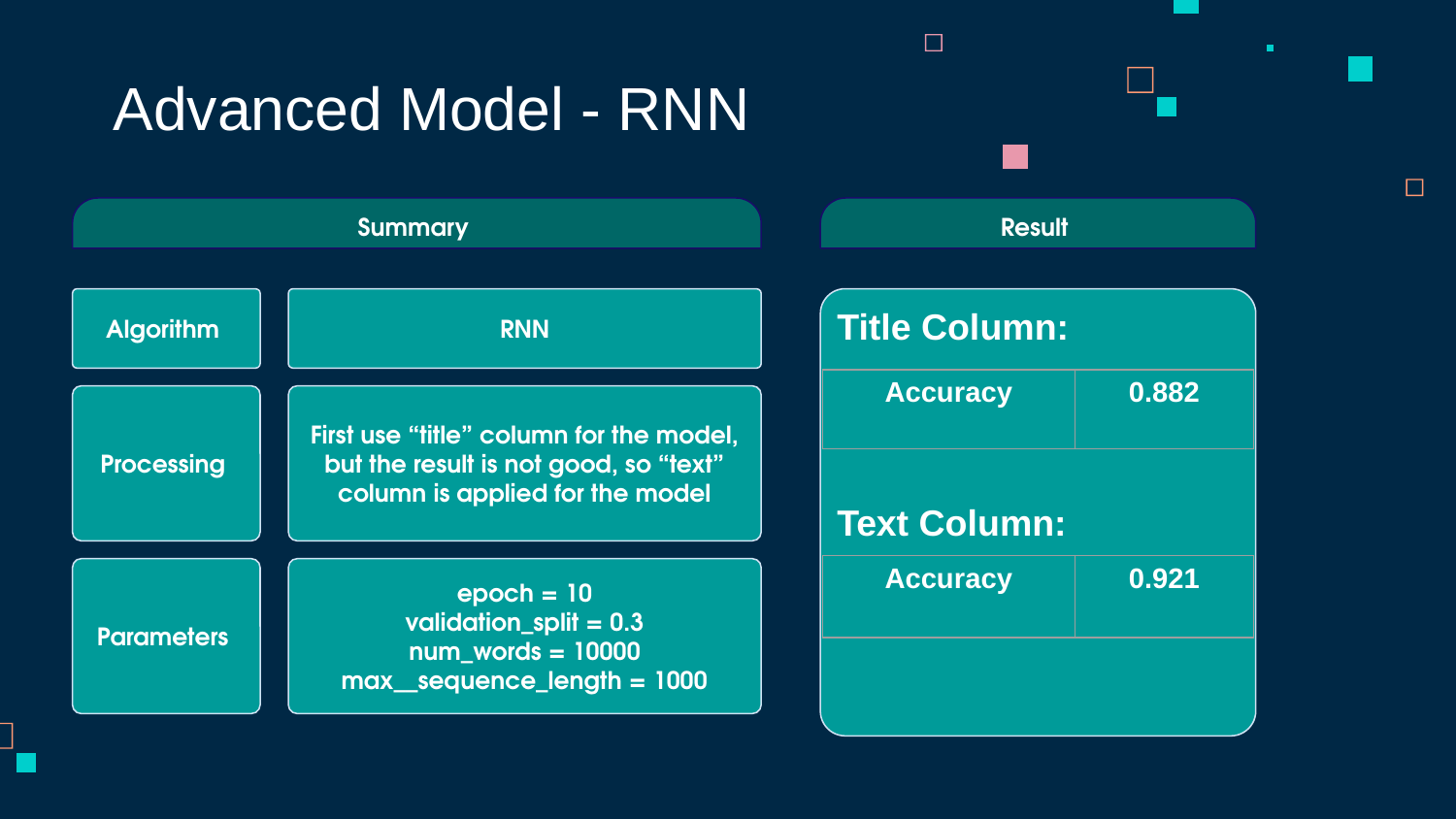

# Advanced Model - RNN
Summary
Result
Title Column:

Algorithm
RNN
| Accuracy | 0.882 |
| --- | --- |
Processing
First use “title” column for the model, but the result is not good, so “text” column is applied for the model
Text Column:
| Accuracy | 0.921 |
| --- | --- |
Parameters
epoch = 10
validation_split = 0.3
num_words = 10000
max__sequence_length = 1000